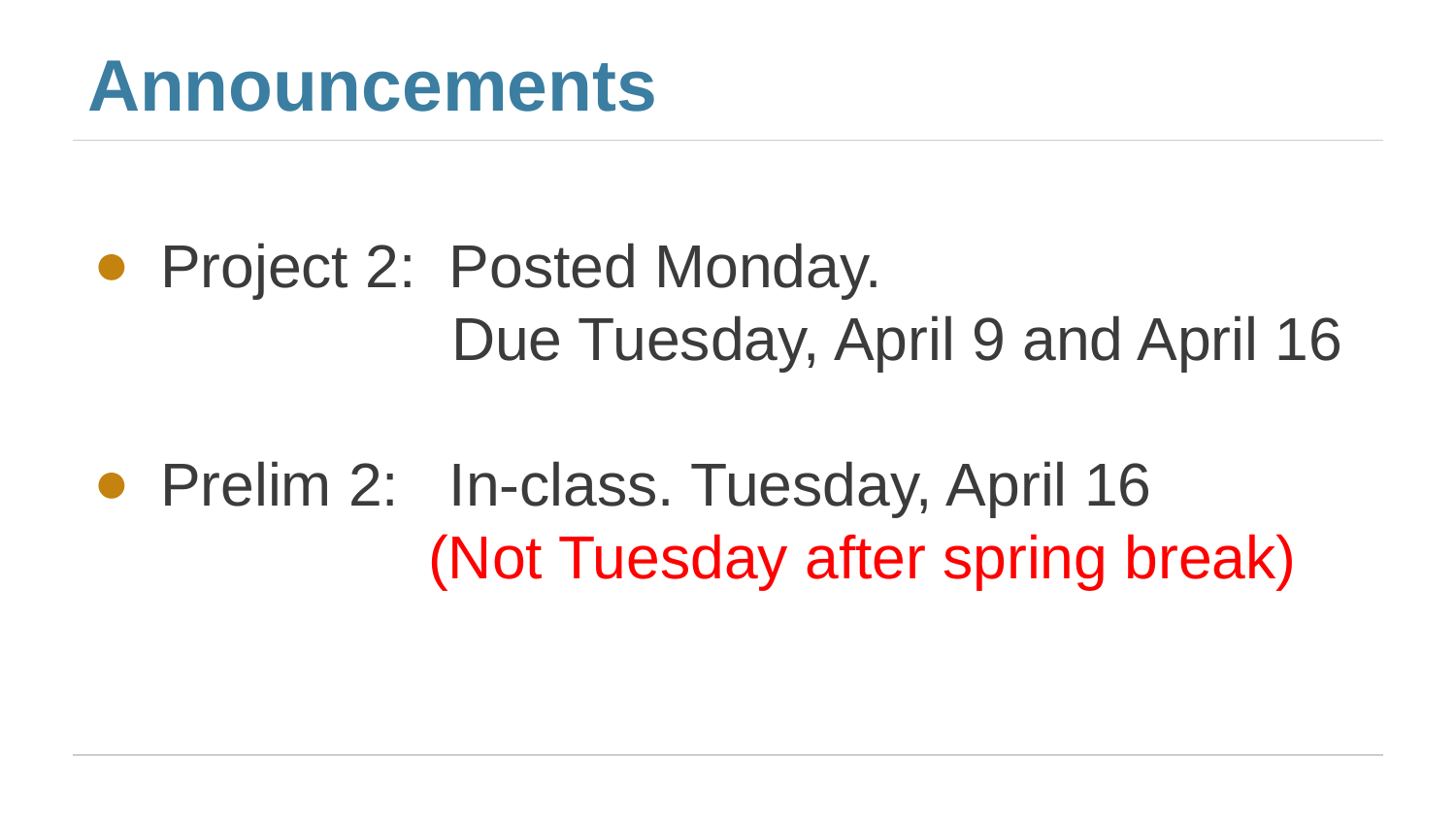

# Announcements

Project 2:  Posted Monday.
Due Tuesday, April 9 and April 16

Prelim 2:   In-class. Tuesday, April 16
                (Not Tuesday after spring break)